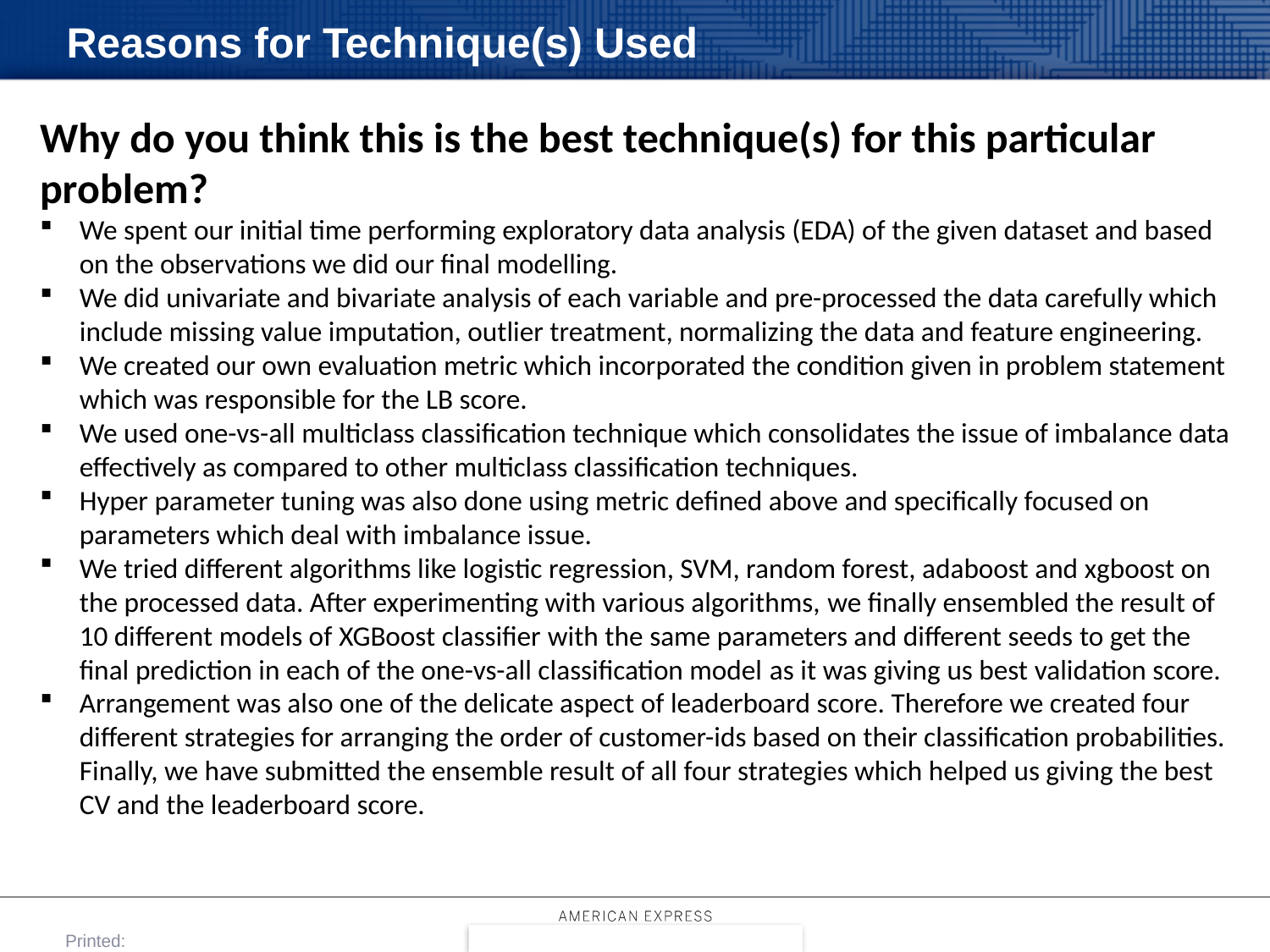

# Reasons for Technique(s) Used
Why do you think this is the best technique(s) for this particular problem?
We spent our initial time performing exploratory data analysis (EDA) of the given dataset and based on the observations we did our final modelling.
We did univariate and bivariate analysis of each variable and pre-processed the data carefully which include missing value imputation, outlier treatment, normalizing the data and feature engineering.
We created our own evaluation metric which incorporated the condition given in problem statement which was responsible for the LB score.
We used one-vs-all multiclass classification technique which consolidates the issue of imbalance data effectively as compared to other multiclass classification techniques.
Hyper parameter tuning was also done using metric defined above and specifically focused on parameters which deal with imbalance issue.
We tried different algorithms like logistic regression, SVM, random forest, adaboost and xgboost on the processed data. After experimenting with various algorithms, we finally ensembled the result of 10 different models of XGBoost classifier with the same parameters and different seeds to get the final prediction in each of the one-vs-all classification model as it was giving us best validation score.
Arrangement was also one of the delicate aspect of leaderboard score. Therefore we created four different strategies for arranging the order of customer-ids based on their classification probabilities.  Finally, we have submitted the ensemble result of all four strategies which helped us giving the best CV and the leaderboard score.